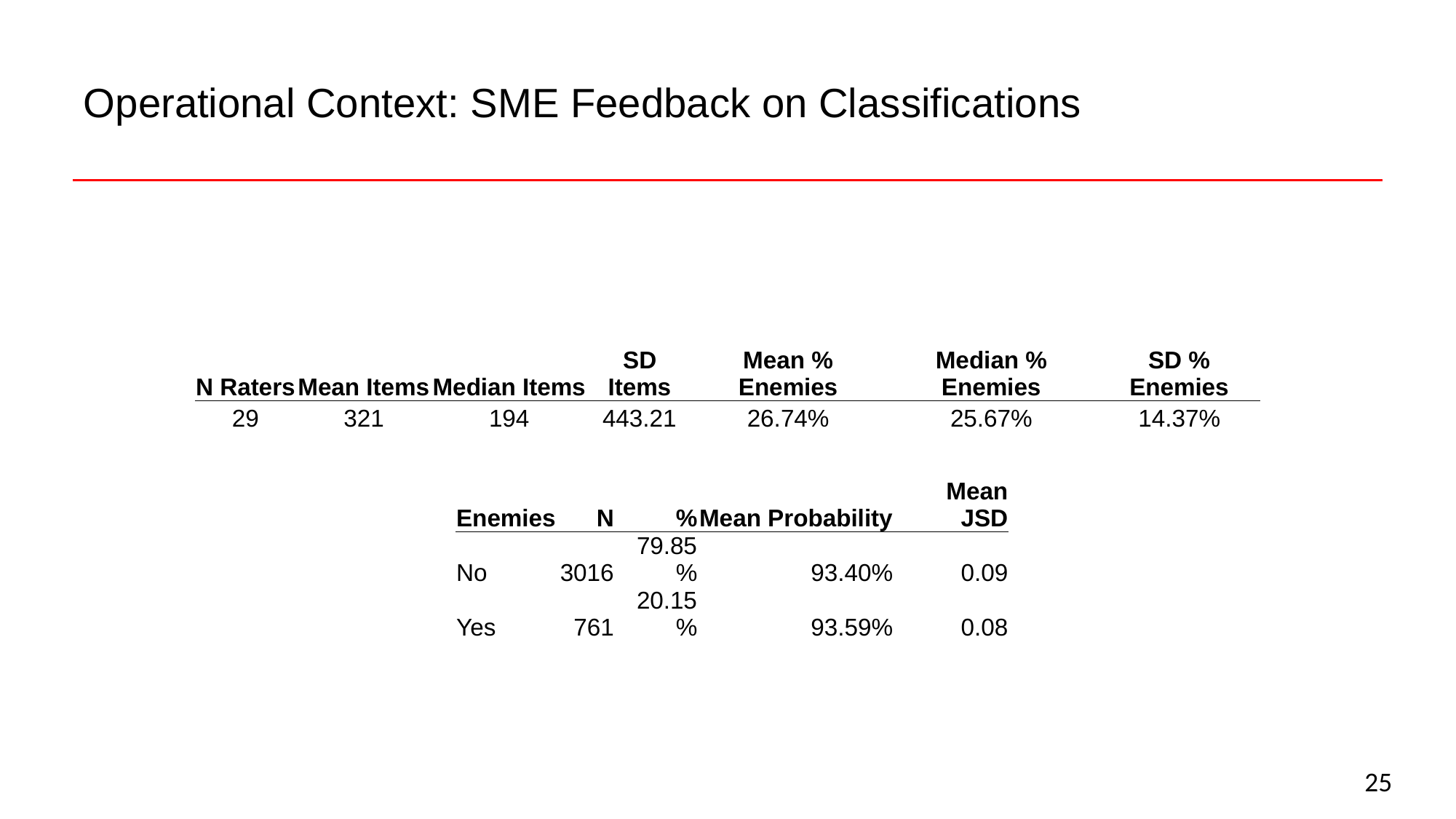

# Operational Context: SME Feedback on Classifications
| N Raters | Mean Items | Median Items | SD Items | Mean % Enemies | Median % Enemies | SD % Enemies |
| --- | --- | --- | --- | --- | --- | --- |
| 29 | 321 | 194 | 443.21 | 26.74% | 25.67% | 14.37% |
| Enemies | N | % | Mean Probability | Mean JSD |
| --- | --- | --- | --- | --- |
| No | 3016 | 79.85% | 93.40% | 0.09 |
| Yes | 761 | 20.15% | 93.59% | 0.08 |
25